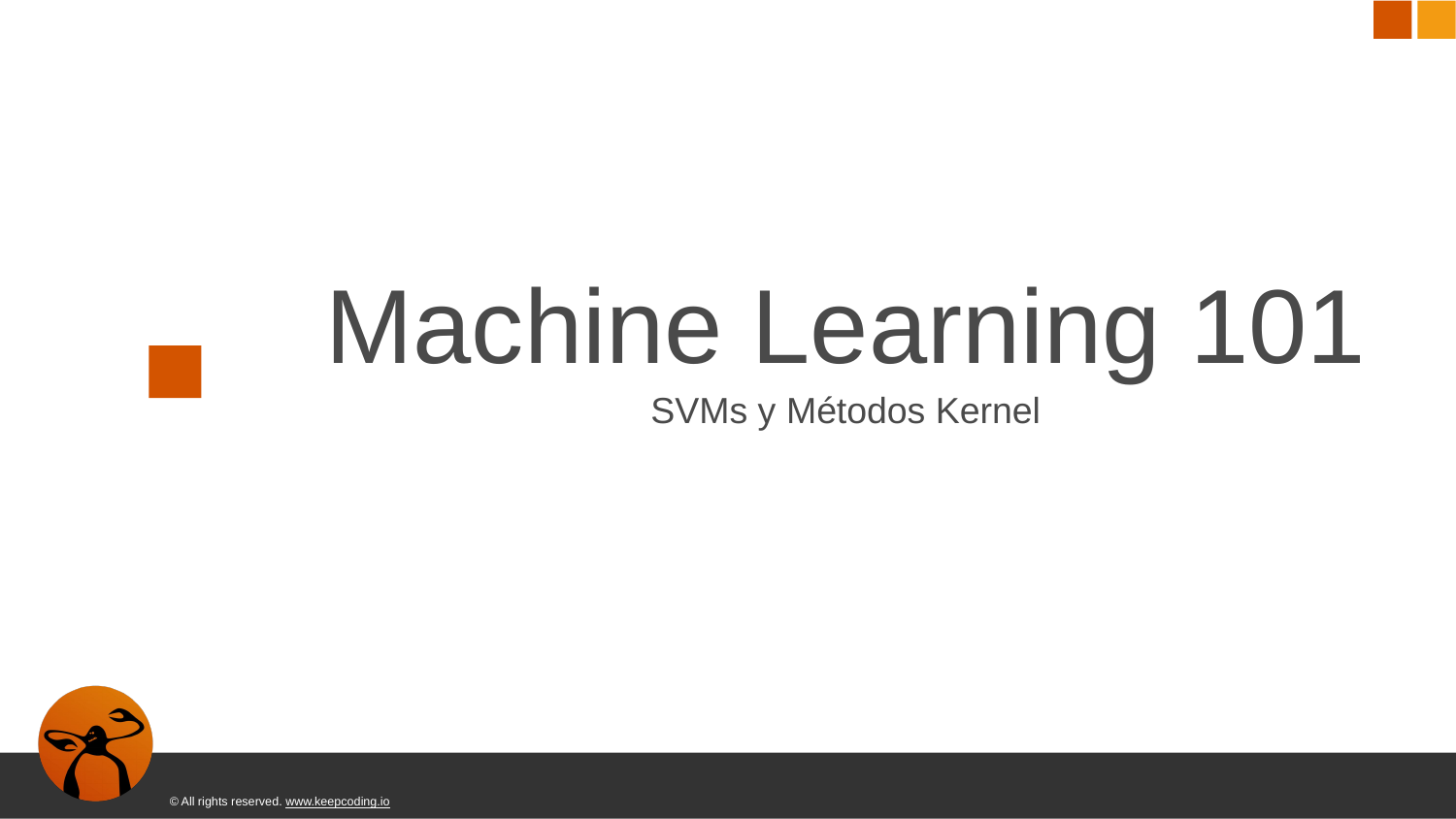

# Machine Learning 101
SVMs y Métodos Kernel

© All rights reserved. www.keepcoding.io